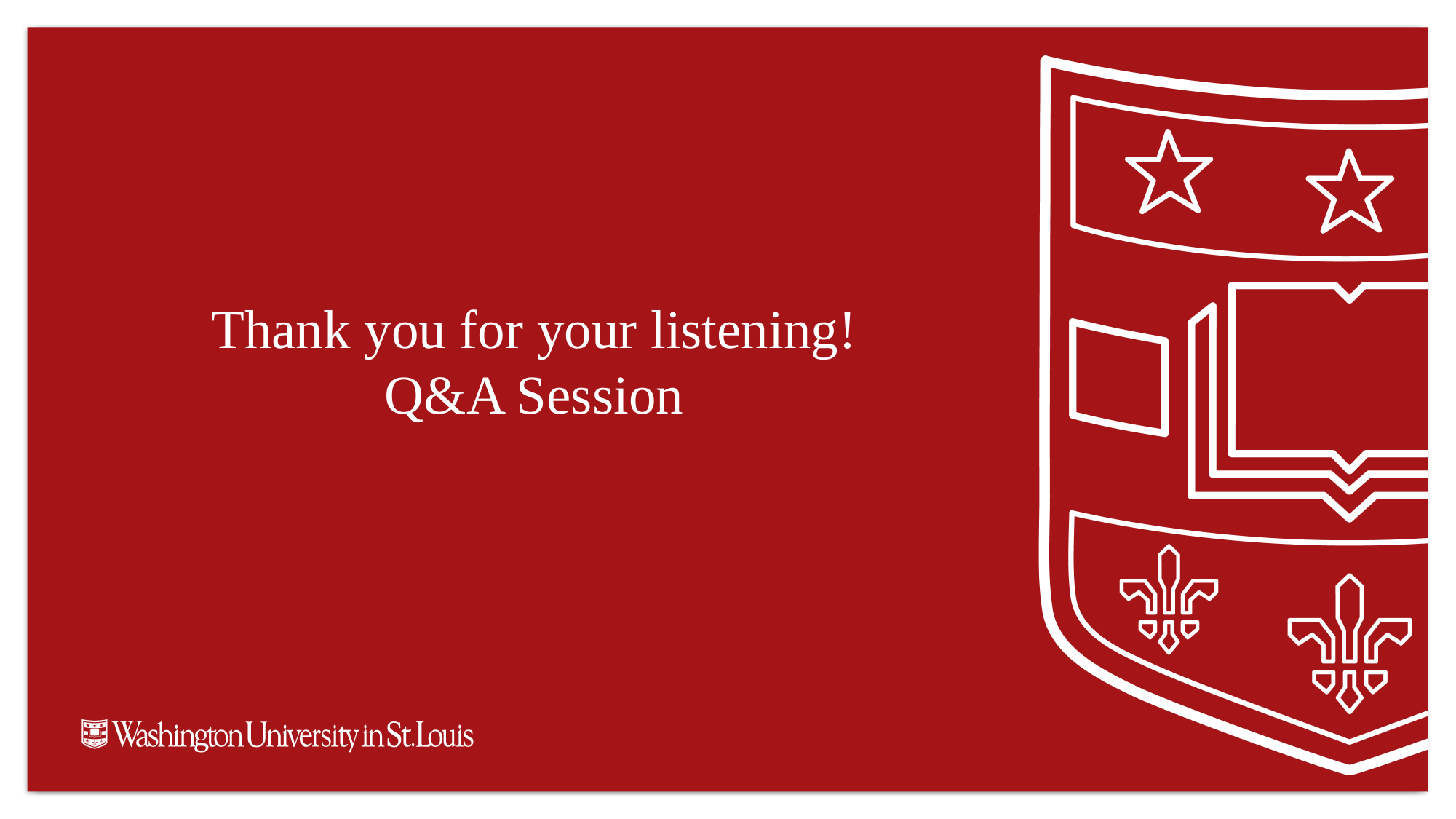

# Thank you for your listening! Q&A Session